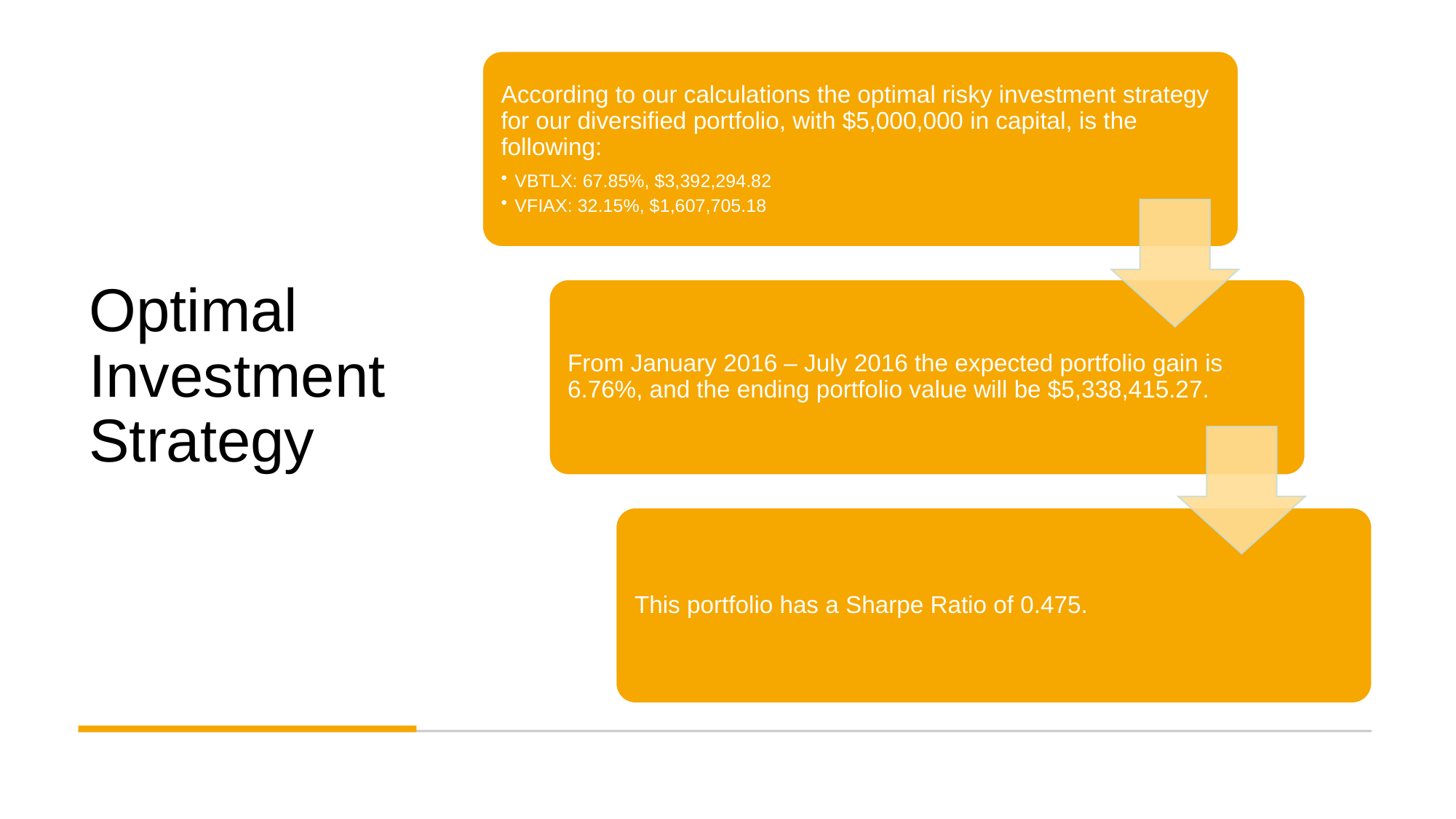

# Optimal Investment Strategy
According to our calculations the optimal risky investment strategy for our diversified portfolio, with $5,000,000 in capital, is the following:
VBTLX: 67.85%, $3,392,294.82
VFIAX: 32.15%, $1,607,705.18
From January 2016 – July 2016 the expected portfolio gain is 6.76%, and the ending portfolio value will be $5,338,415.27.
This portfolio has a Sharpe Ratio of 0.475.